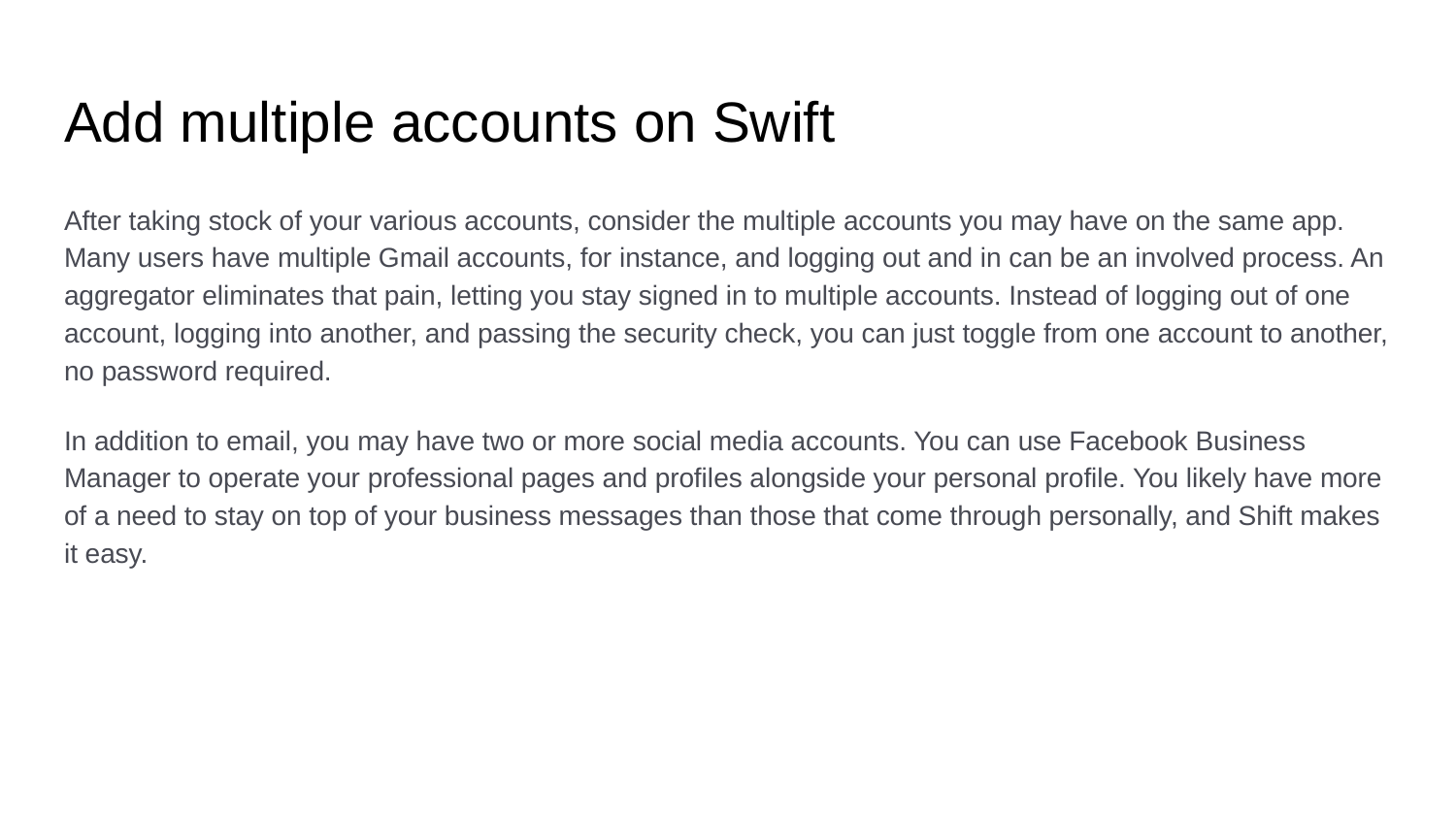

# Add multiple accounts on Swift
After taking stock of your various accounts, consider the multiple accounts you may have on the same app. Many users have multiple Gmail accounts, for instance, and logging out and in can be an involved process. An aggregator eliminates that pain, letting you stay signed in to multiple accounts. Instead of logging out of one account, logging into another, and passing the security check, you can just toggle from one account to another, no password required.
In addition to email, you may have two or more social media accounts. You can use Facebook Business Manager to operate your professional pages and profiles alongside your personal profile. You likely have more of a need to stay on top of your business messages than those that come through personally, and Shift makes it easy.